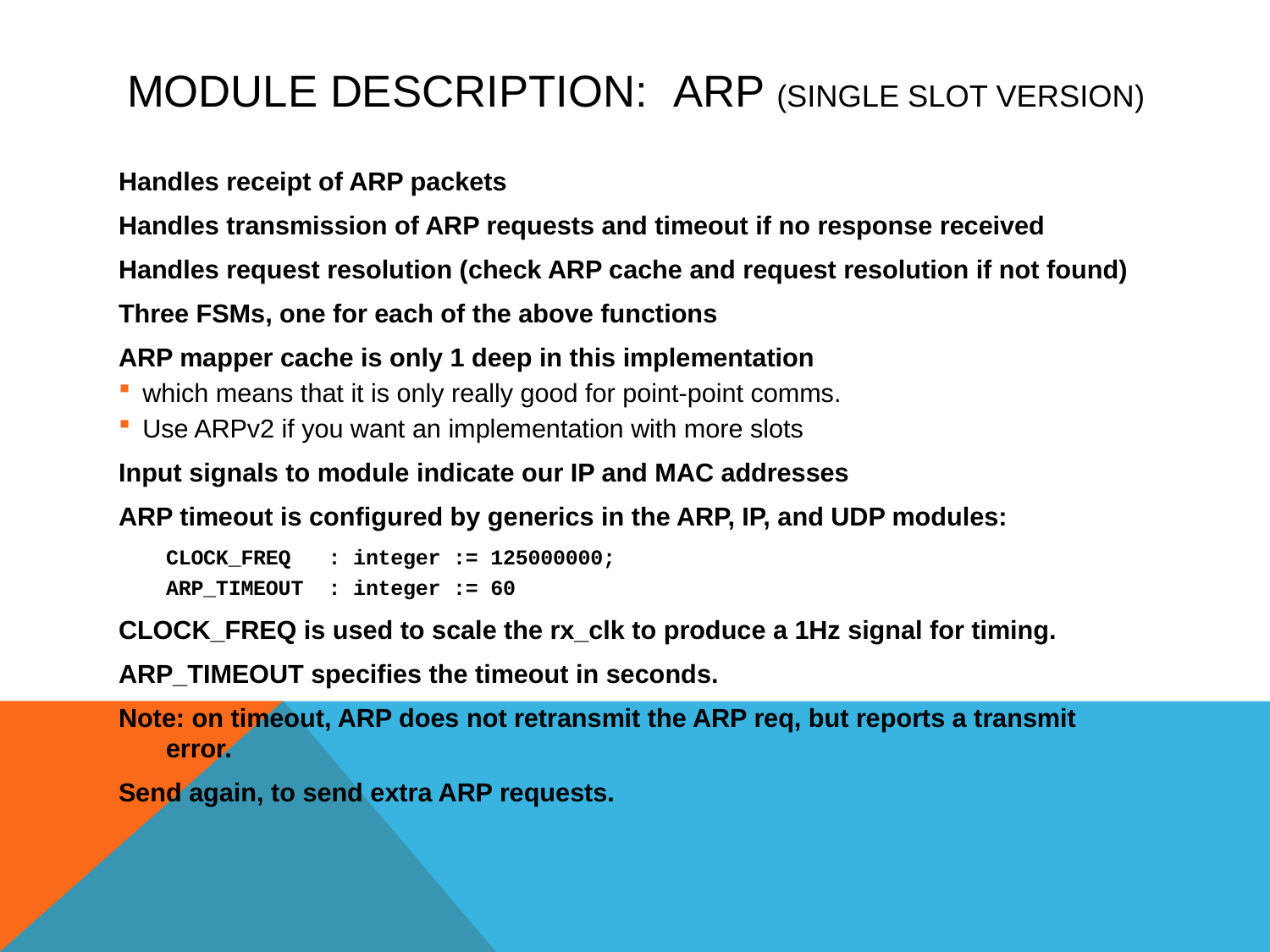

# Module Description:  arp (single slot version)
Handles receipt of ARP packets
Handles transmission of ARP requests and timeout if no response received
Handles request resolution (check ARP cache and request resolution if not found)
Three FSMs, one for each of the above functions
ARP mapper cache is only 1 deep in this implementation
which means that it is only really good for point-point comms.
Use ARPv2 if you want an implementation with more slots
Input signals to module indicate our IP and MAC addresses
ARP timeout is configured by generics in the ARP, IP, and UDP modules:
	CLOCK_FREQ   : integer := 125000000;
ARP_TIMEOUT  : integer := 60
CLOCK_FREQ is used to scale the rx_clk to produce a 1Hz signal for timing.
ARP_TIMEOUT specifies the timeout in seconds.
Note: on timeout, ARP does not retransmit the ARP req, but reports a transmit error.
Send again, to send extra ARP requests.